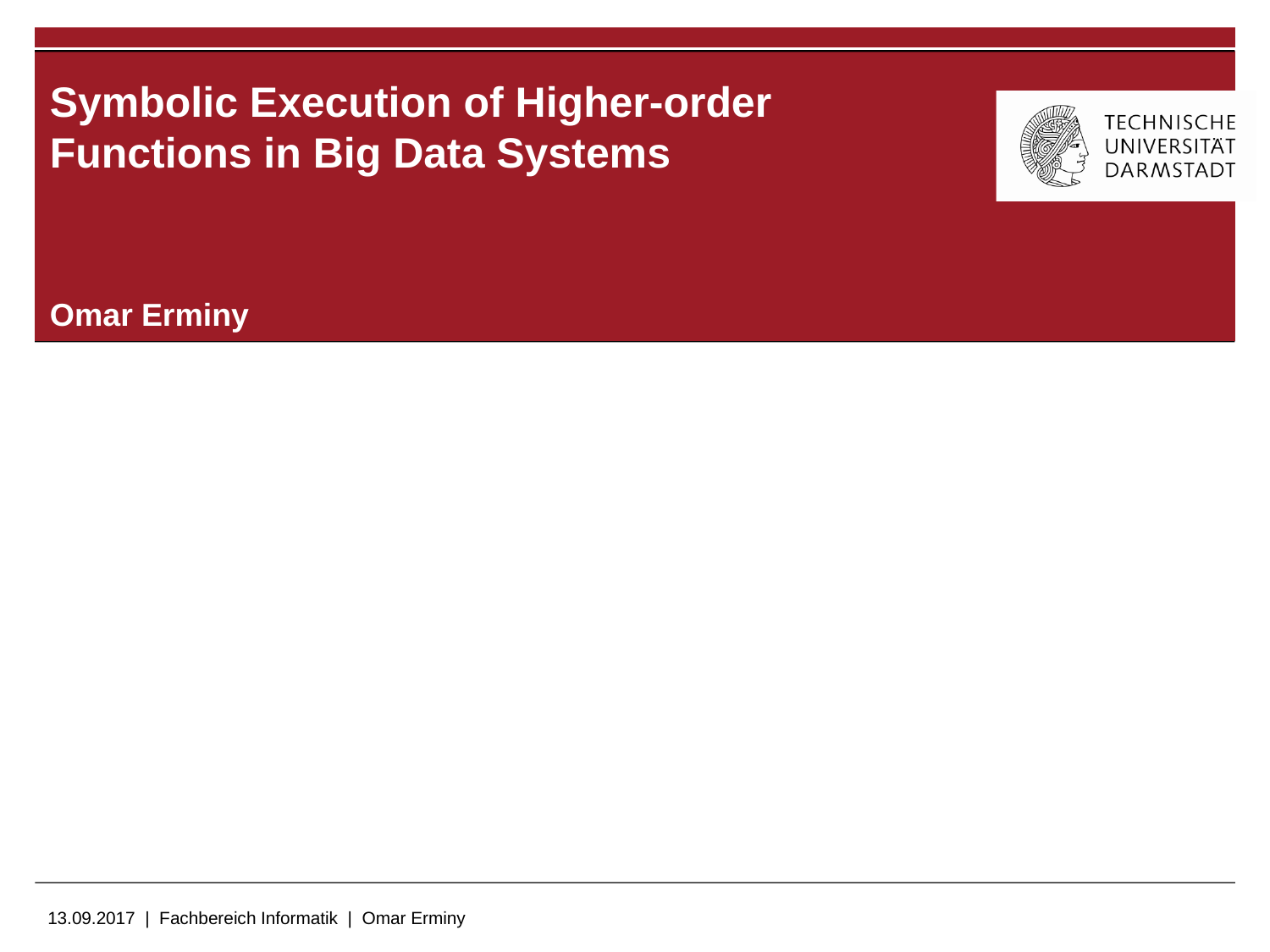

# Symbolic Execution of Higher-order Functions in Big Data Systems
Omar Erminy